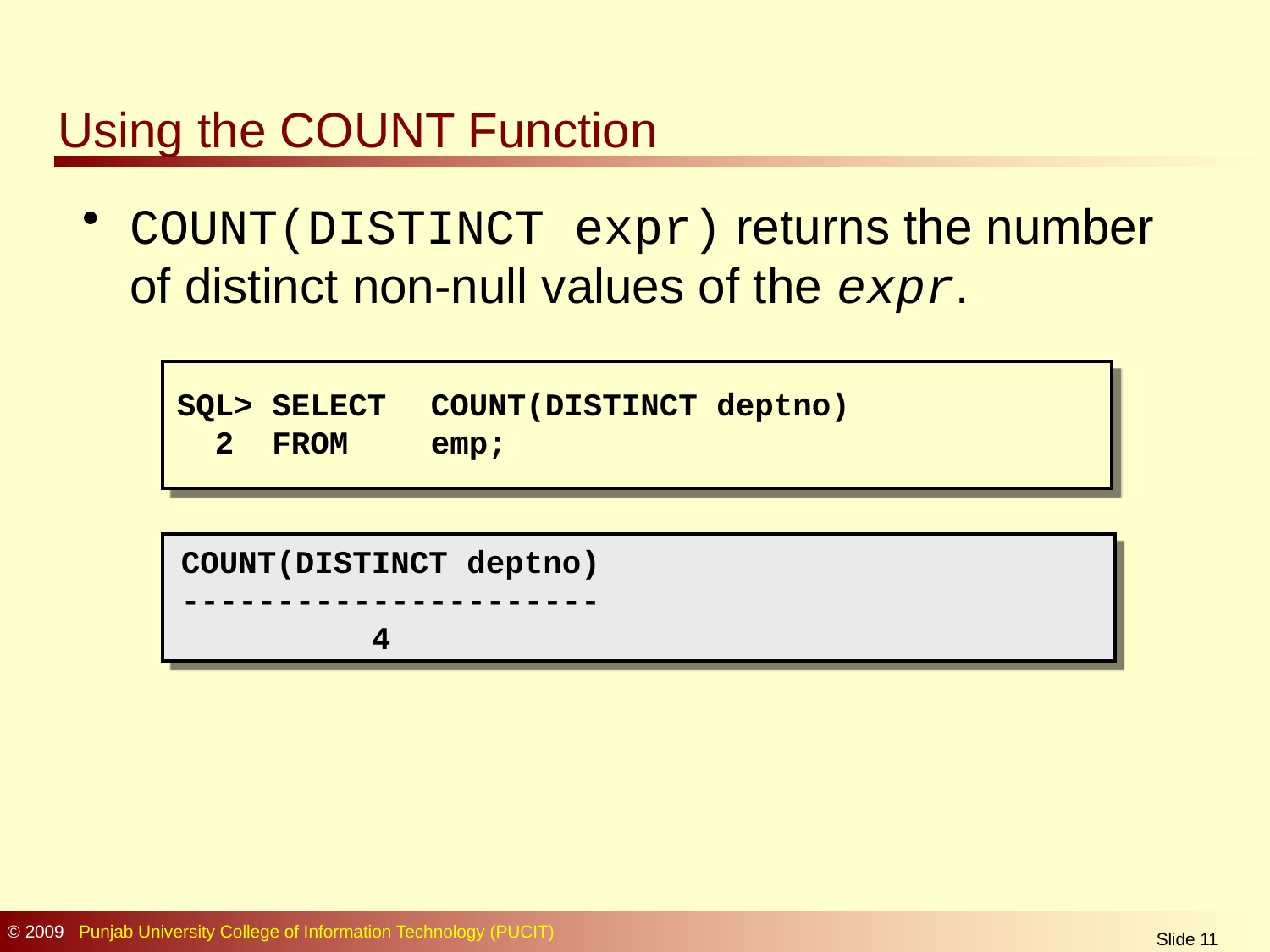

# Using the COUNT Function
COUNT(DISTINCT expr) returns the number of distinct non-null values of the expr.
SQL> SELECT	COUNT(DISTINCT deptno)
  2  FROM	emp;

COUNT(DISTINCT deptno)
----------------------
          4